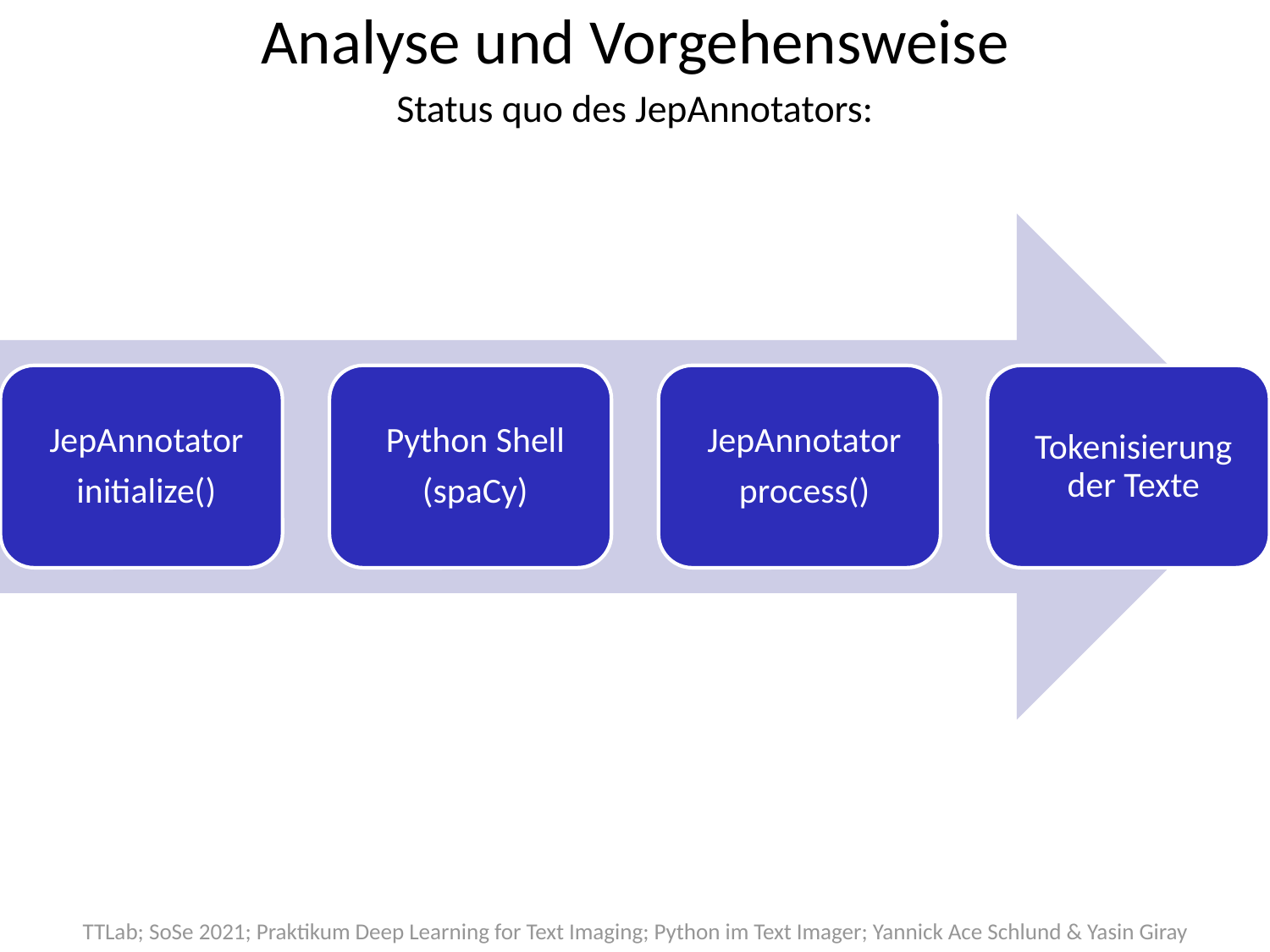

# Analyse und Vorgehensweise
Status quo des JepAnnotators:
JepAnnotator
initialize()
Python Shell
(spaCy)
JepAnnotator
process()
Tokenisierung der Texte